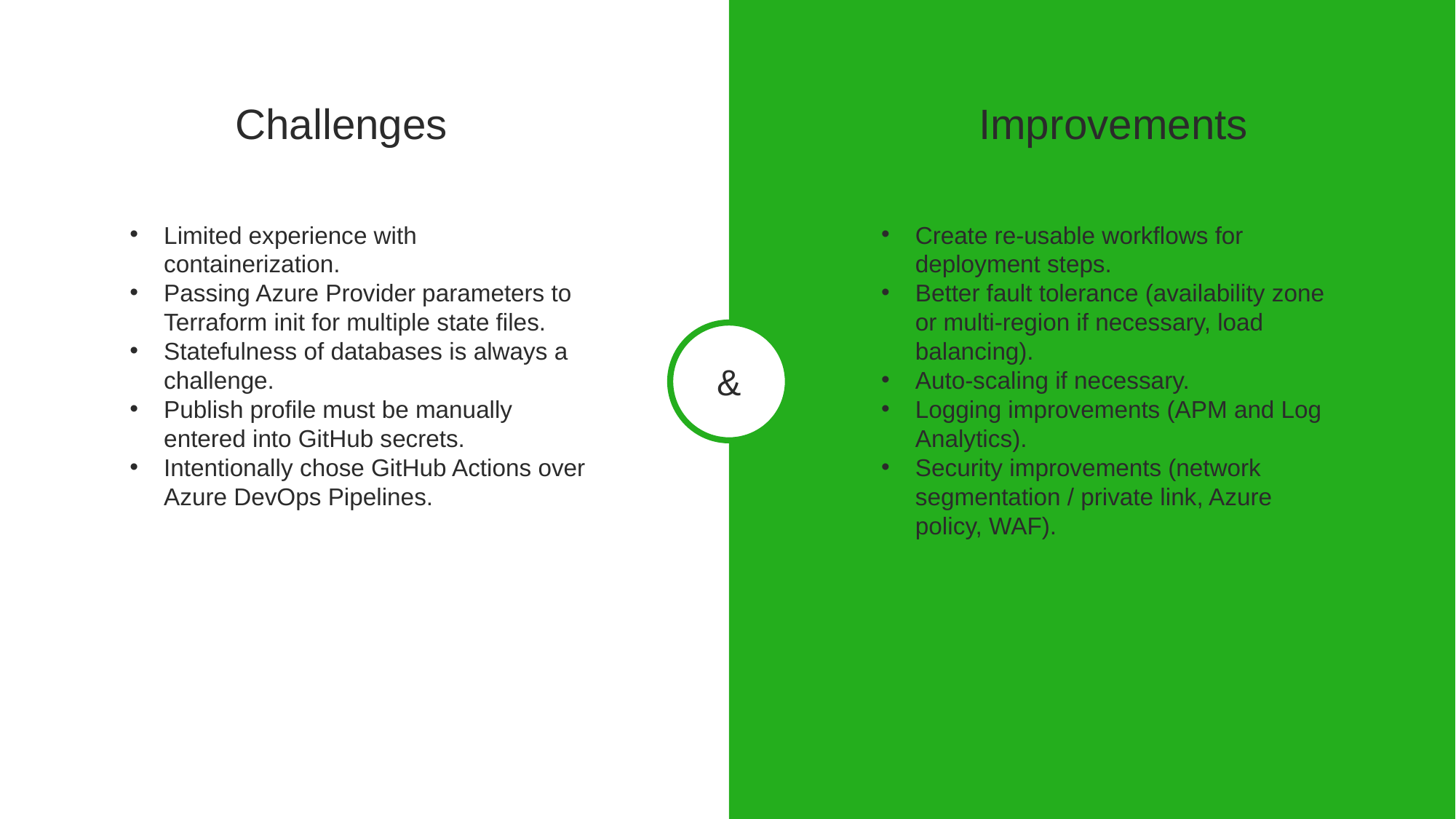

Challenges
Improvements
Limited experience with containerization.
Passing Azure Provider parameters to Terraform init for multiple state files.
Statefulness of databases is always a challenge.
Publish profile must be manually entered into GitHub secrets.
Intentionally chose GitHub Actions over Azure DevOps Pipelines.
Create re-usable workflows for deployment steps.
Better fault tolerance (availability zone or multi-region if necessary, load balancing).
Auto-scaling if necessary.
Logging improvements (APM and Log Analytics).
Security improvements (network segmentation / private link, Azure policy, WAF).
&